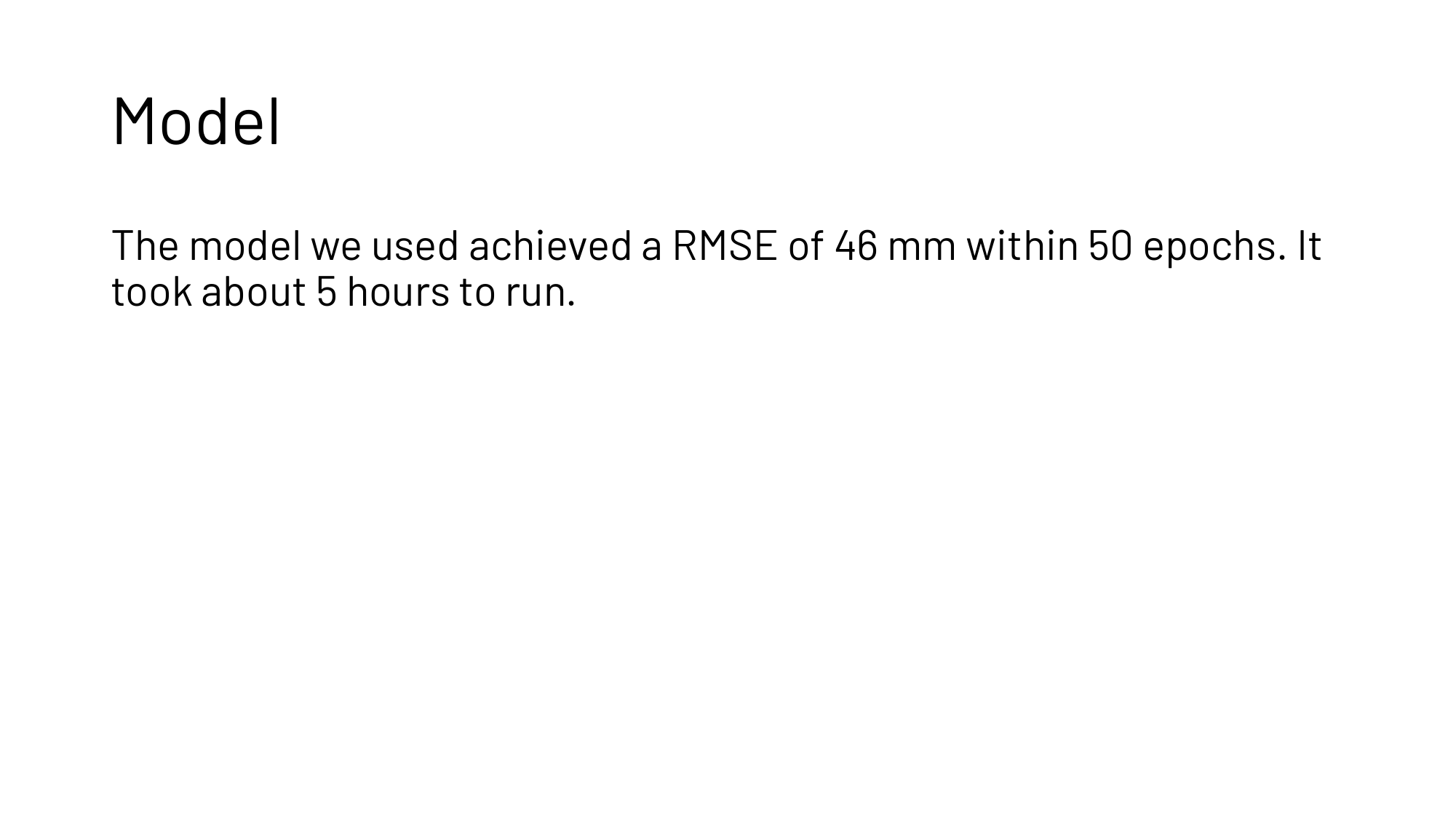

# Model
The model we used achieved a RMSE of 46 mm within 50 epochs. It took about 5 hours to run.